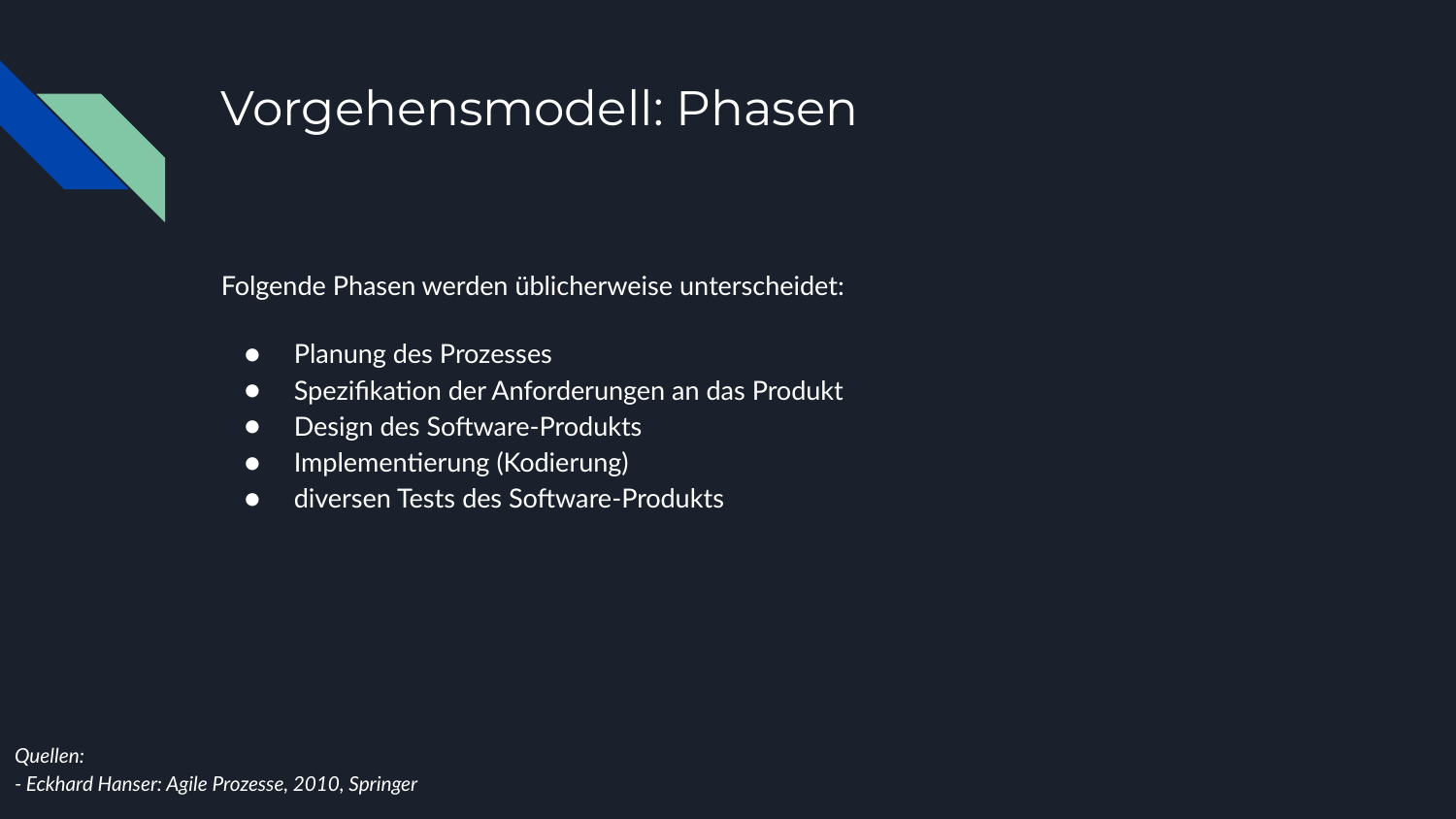

# Vorgehensmodell: Phasen
Folgende Phasen werden üblicherweise unterscheidet:
Planung des Prozesses
Spezifikation der Anforderungen an das Produkt
Design des Software-Produkts
Implementierung (Kodierung)
diversen Tests des Software-Produkts
Quellen:
- Eckhard Hanser: Agile Prozesse, 2010, Springer